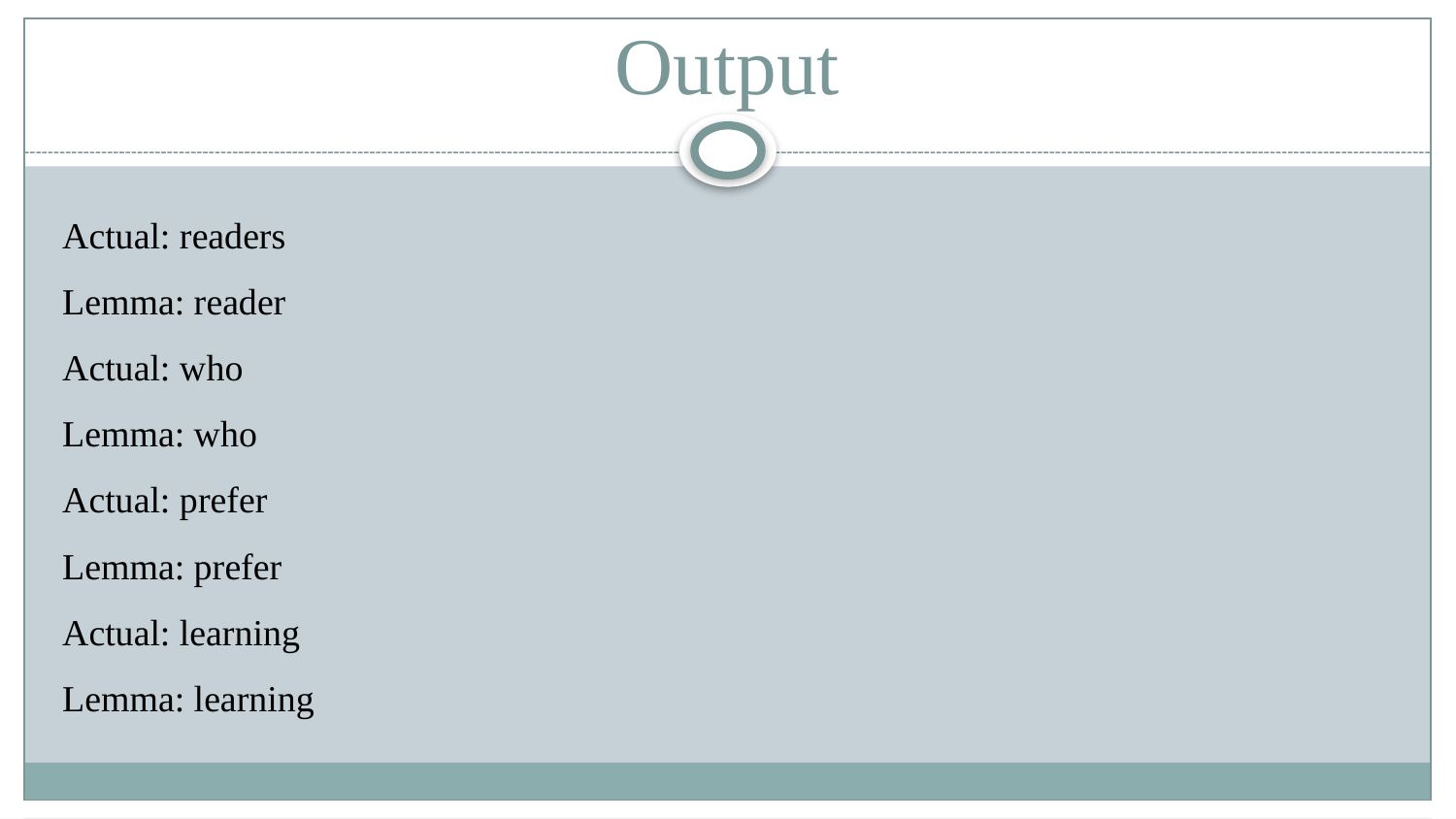

# Output
Actual: readers
Lemma: reader
Actual: who
Lemma: who
Actual: prefer
Lemma: prefer
Actual: learning
Lemma: learning